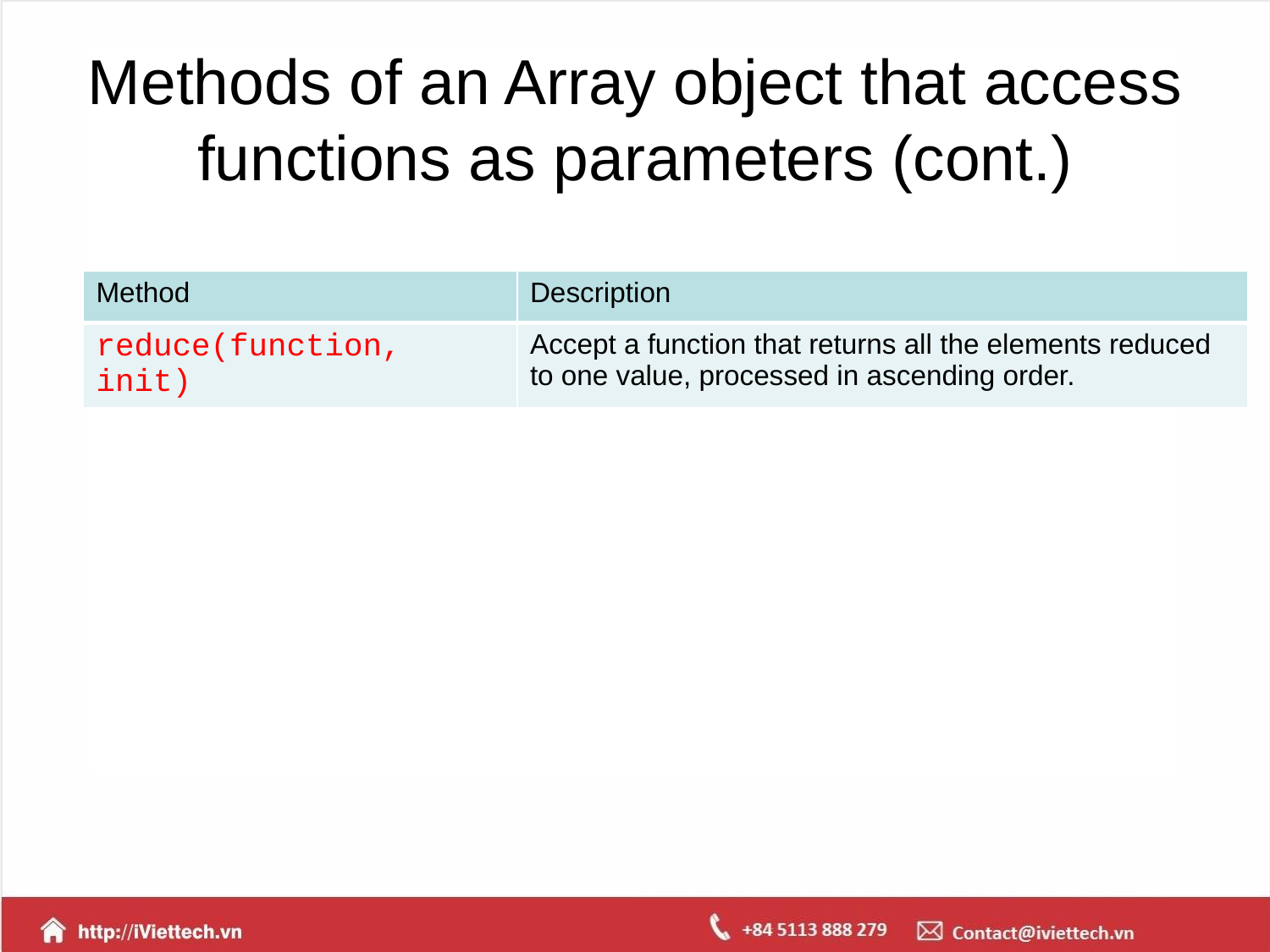

# Methods of an Array object that access functions as parameters (cont.)
| Method | Description |
| --- | --- |
| reduce(function, init) | Accept a function that returns all the elements reduced to one value, processed in ascending order. |